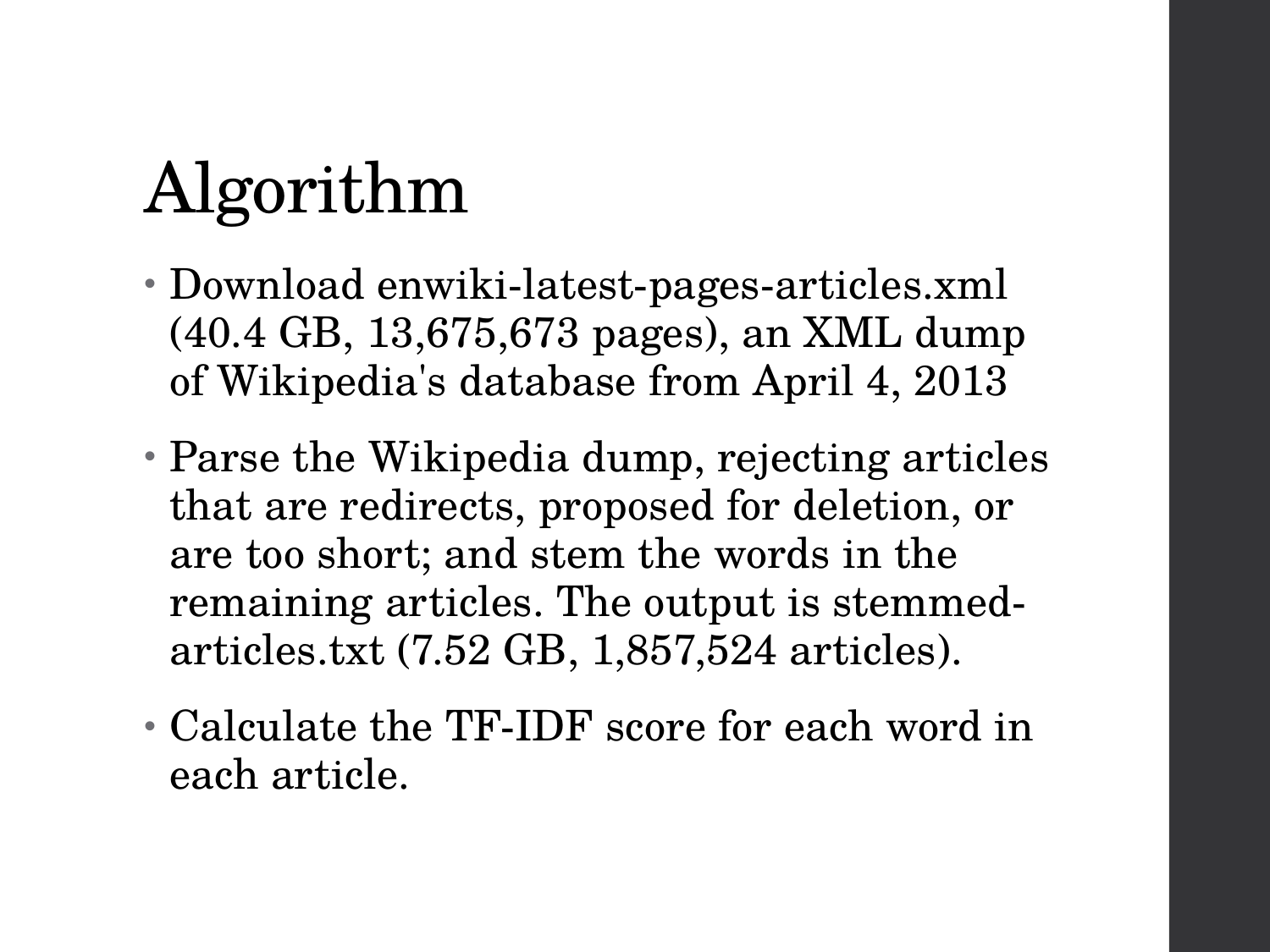

# Algorithm
Download enwiki-latest-pages-articles.xml (40.4 GB, 13,675,673 pages), an XML dump of Wikipedia's database from April 4, 2013
Parse the Wikipedia dump, rejecting articles that are redirects, proposed for deletion, or are too short; and stem the words in the remaining articles. The output is stemmed-articles.txt (7.52 GB, 1,857,524 articles).
Calculate the TF-IDF score for each word in each article.